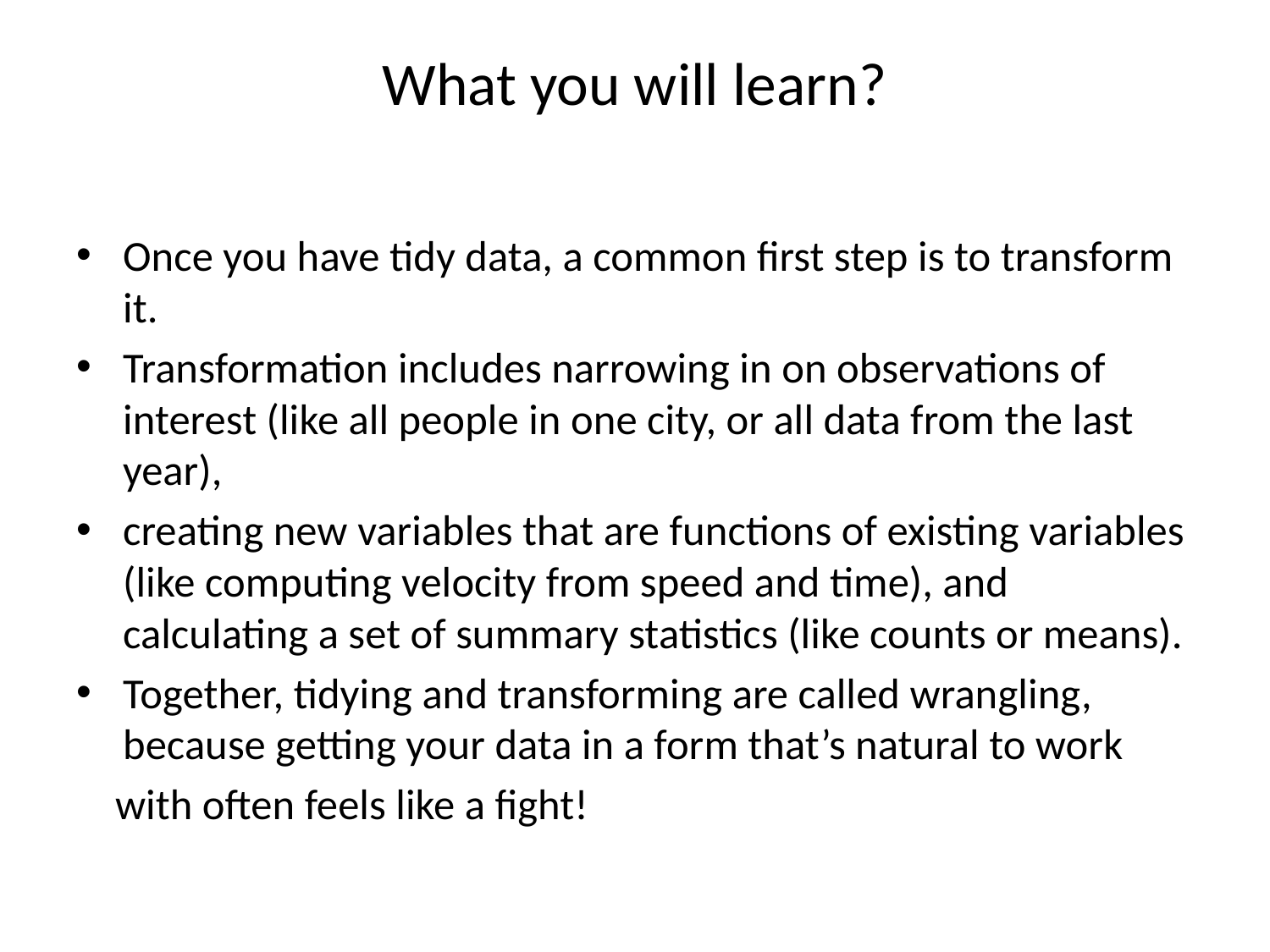

# What you will learn?
Once you have tidy data, a common first step is to transform it.
Transformation includes narrowing in on observations of interest (like all people in one city, or all data from the last year),
creating new variables that are functions of existing variables (like computing velocity from speed and time), and calculating a set of summary statistics (like counts or means).
Together, tidying and transforming are called wrangling, because getting your data in a form that’s natural to work
    with often feels like a fight!